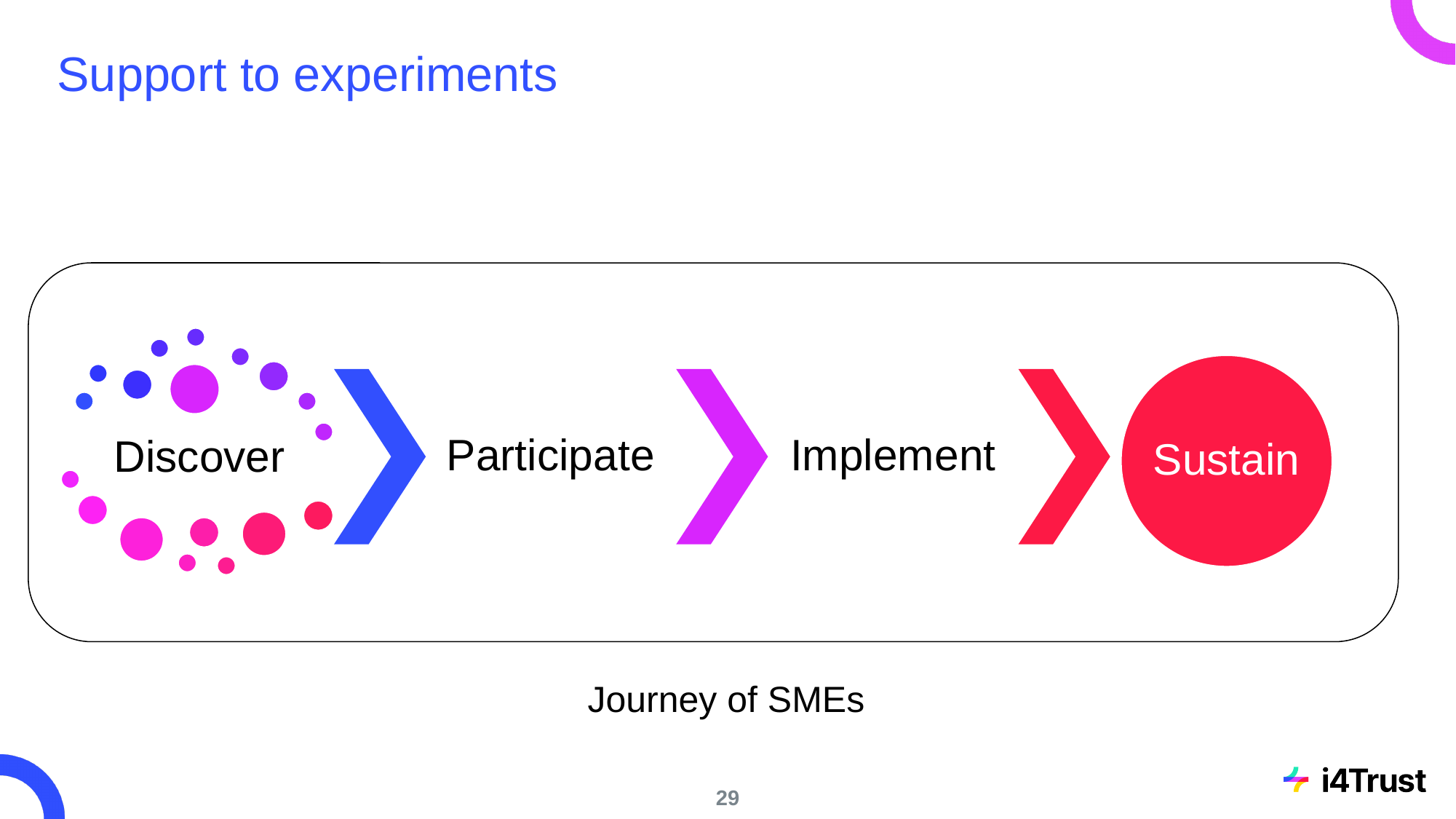

# Support to experiments

Participate

Implement
Sustain

Discover

Journey of SMEs
29